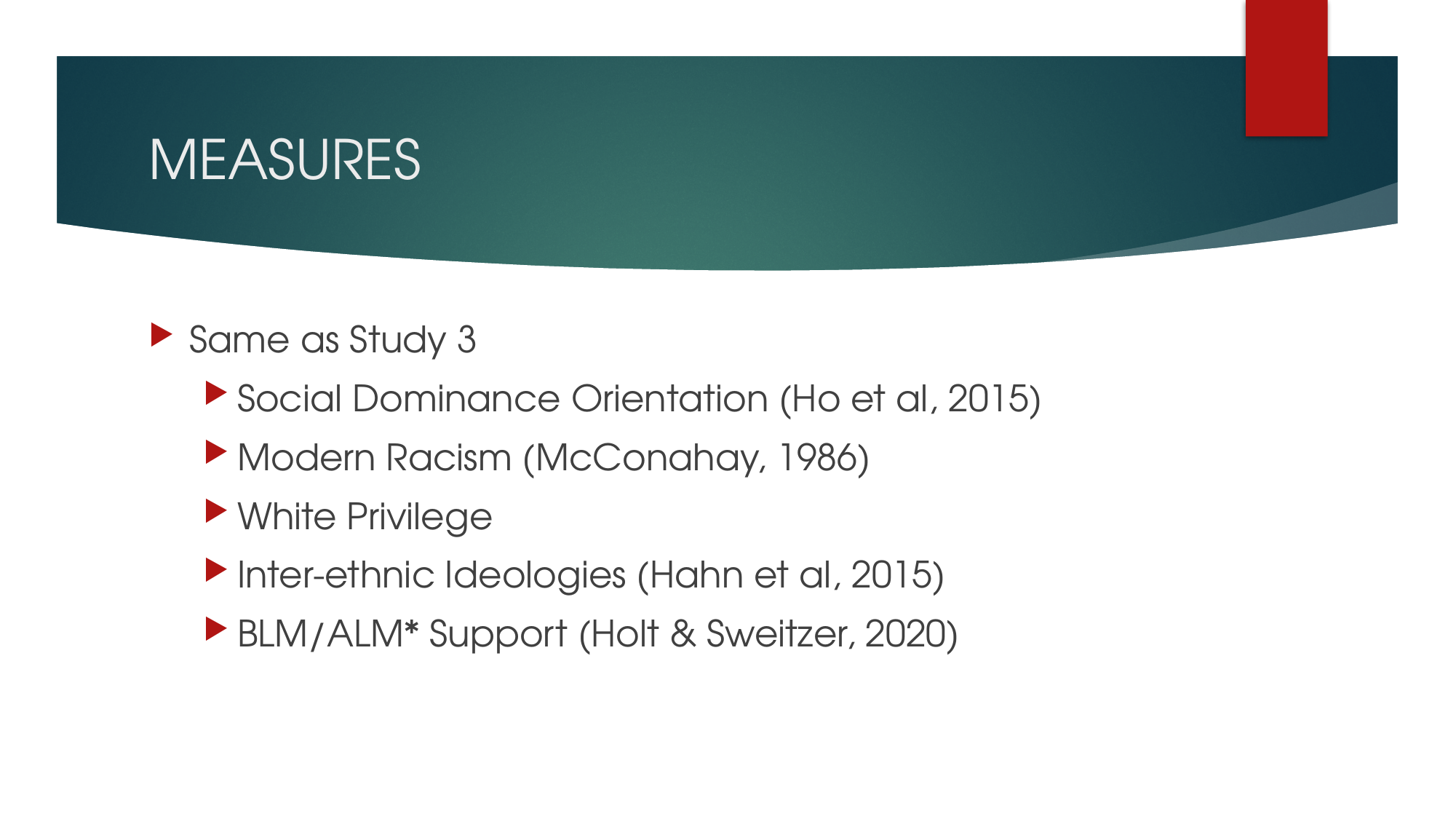

# MEASURES
Same as Study 3
Social Dominance Orientation (Ho et al, 2015)
Modern Racism (McConahay, 1986)
White Privilege
Inter-ethnic Ideologies (Hahn et al, 2015)
BLM/ALM* Support (Holt & Sweitzer, 2020)